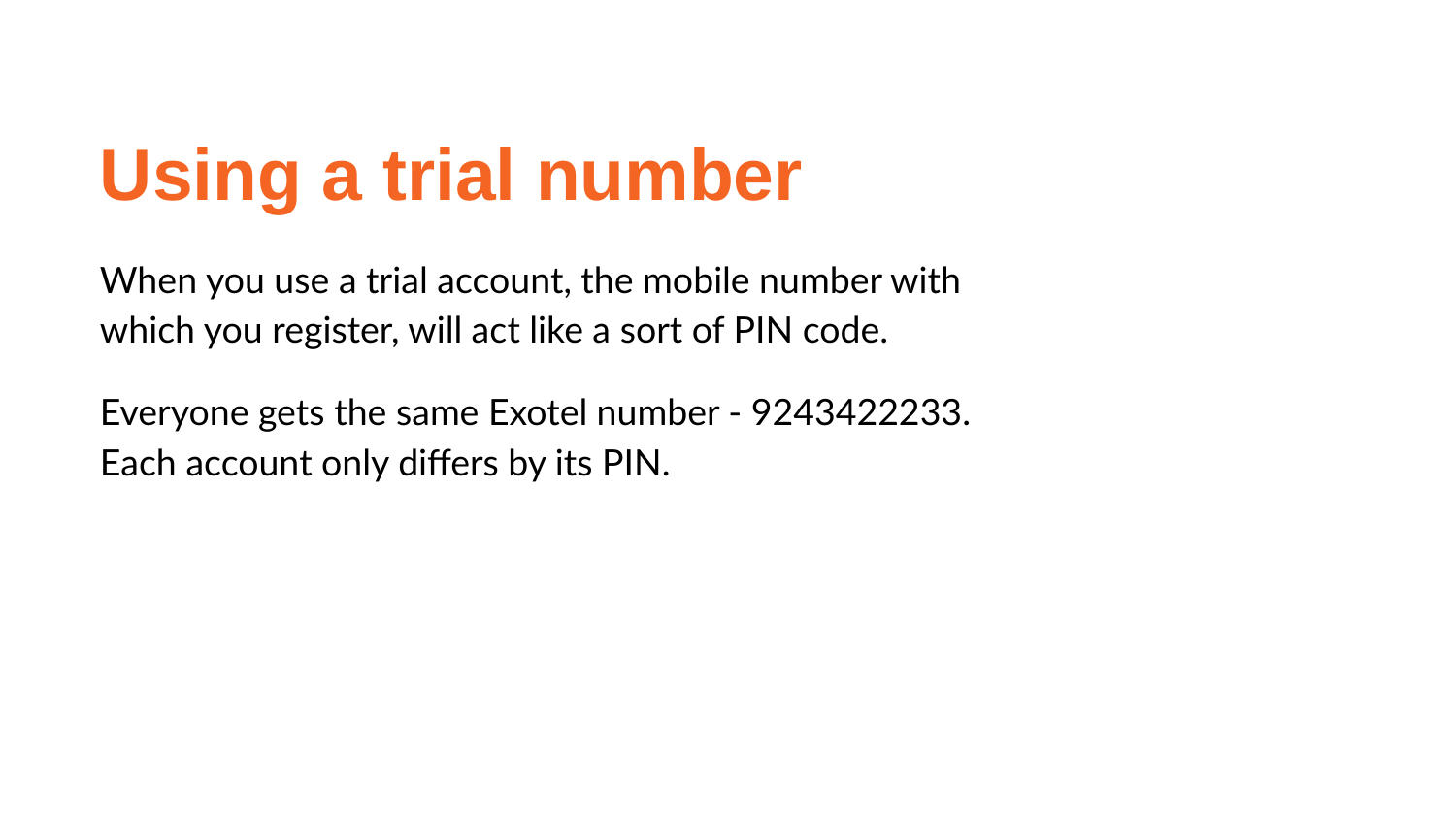

Using a trial number
When you use a trial account, the mobile number with which you register, will act like a sort of PIN code.
Everyone gets the same Exotel number - 9243422233. Each account only differs by its PIN.